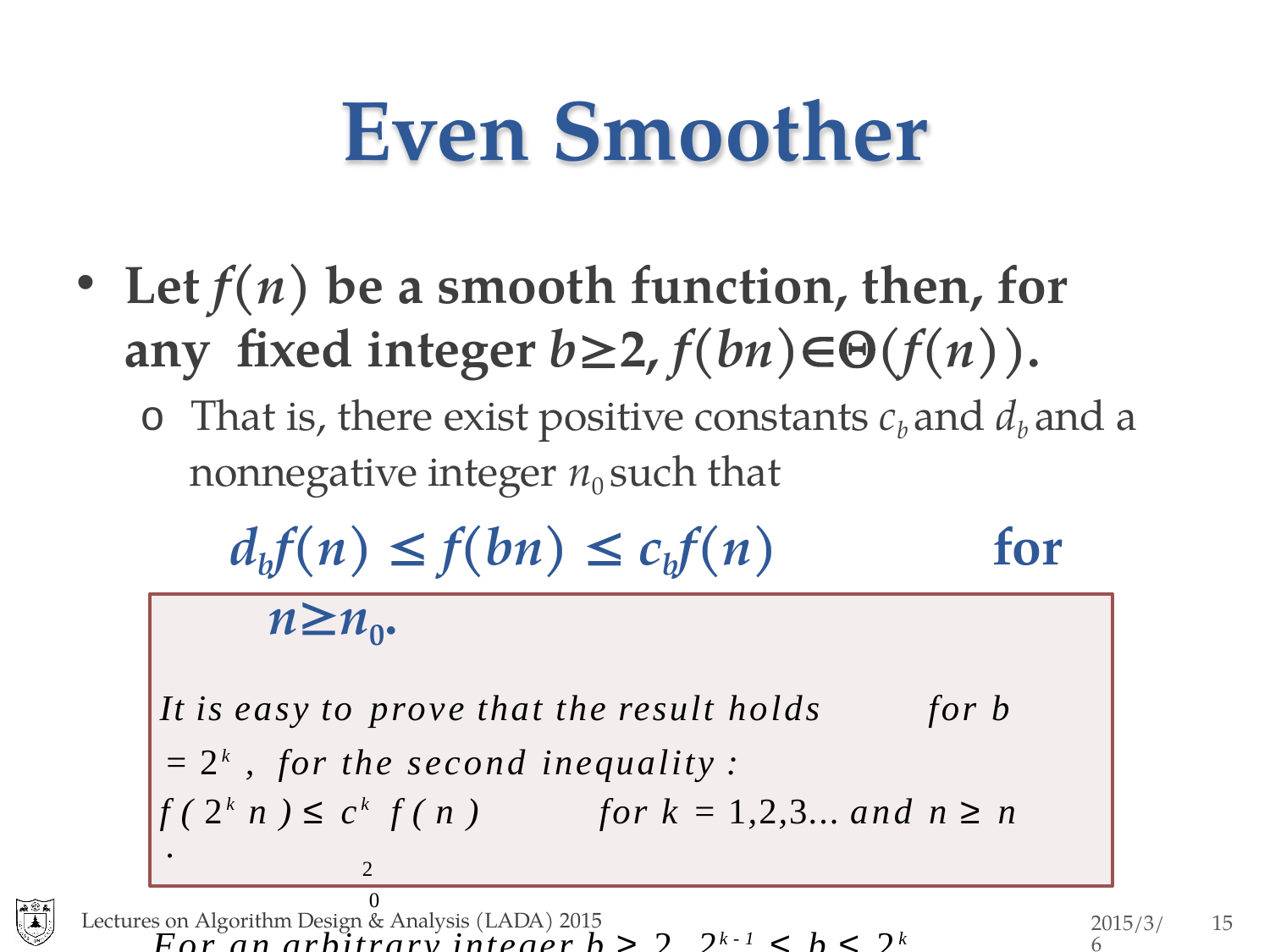

# Even Smoother
Let f(n) be a smooth function, then, for any  fixed integer b≥2, f(bn)∈Θ(f(n)).
o That is, there exist positive constants cb and db and a  nonnegative integer n0 such that
dbf(n) ≤ f(bn) ≤ cbf(n)	for n≥n0.
It is easy to prove that the result holds	for b = 2k ,  for the second inequality :
f ( 2k n ) ≤ ck f ( n )	for k = 1,2,3... and n ≥ n .
2	0
For an arbitrary integer b ≥ 2, 2k-1 ≤ b ≤ 2k
Then, f ( bn ) ≤ f ( 2k n ) ≤ ck f ( n ), we can use ck as c .
2	2	b

Lectures on Algorithm Design & Analysis (LADA) 2015
15
2015/3/6